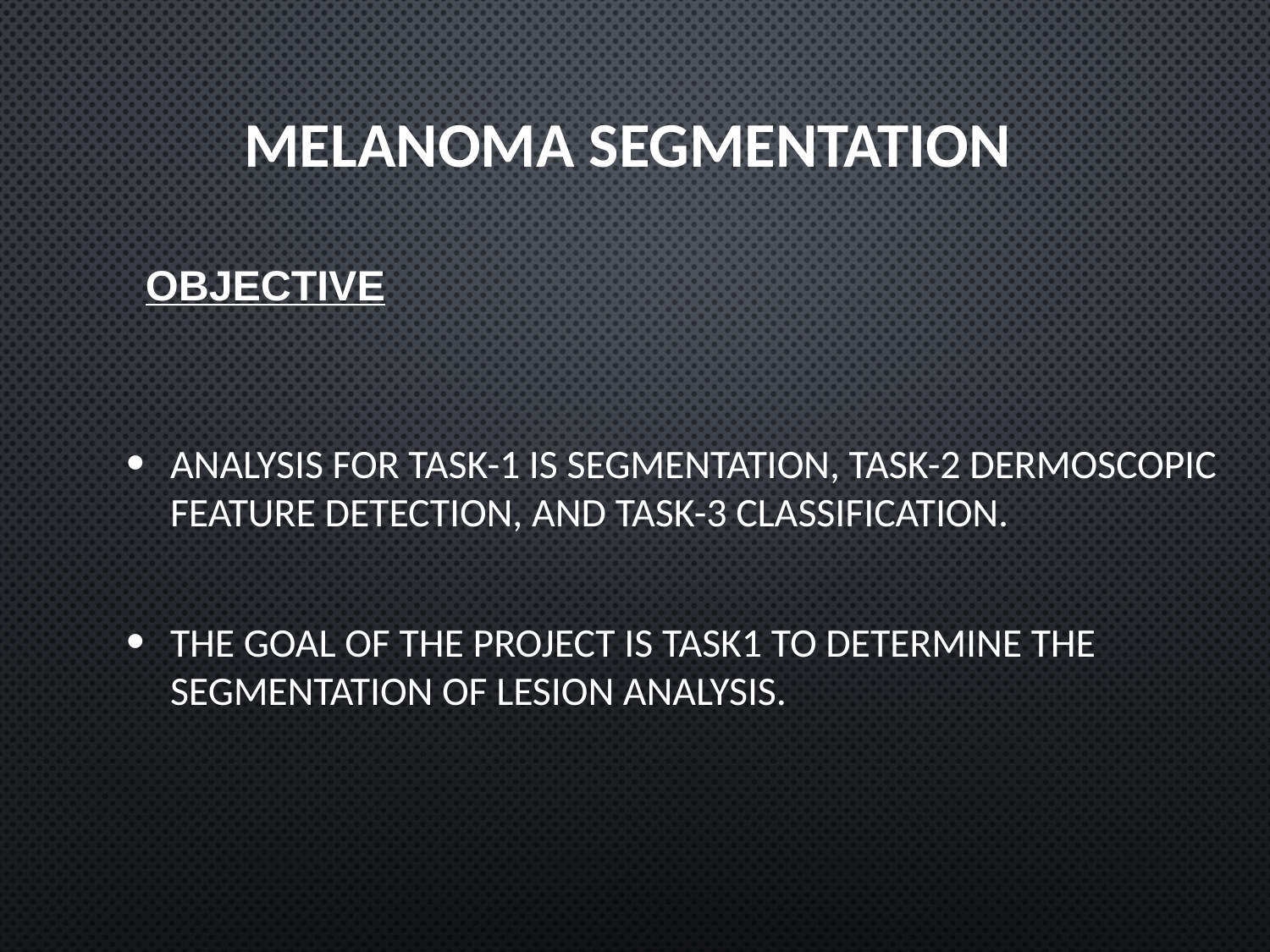

Melanoma segmentation
# OBJECTIVE

Analysis for task-1 is segmentation, task-2 dermoscopic feature detection, and task-3 classification.

the goal of the project is task1 to determine the segmentation of lesion analysis.